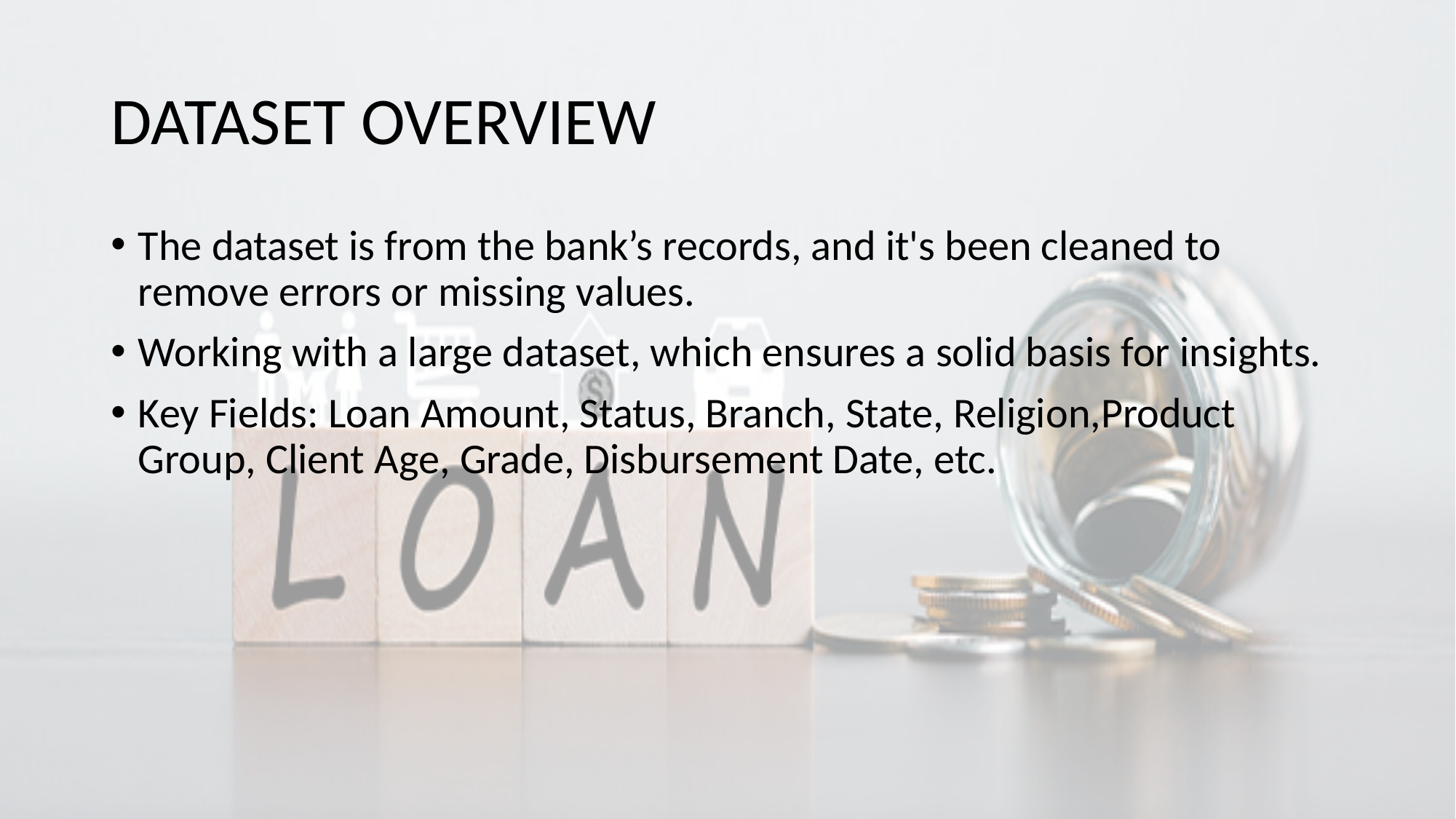

# DATASET OVERVIEW
The dataset is from the bank’s records, and it's been cleaned to remove errors or missing values.
Working with a large dataset, which ensures a solid basis for insights.
Key Fields: Loan Amount, Status, Branch, State, Religion,Product Group, Client Age, Grade, Disbursement Date, etc.